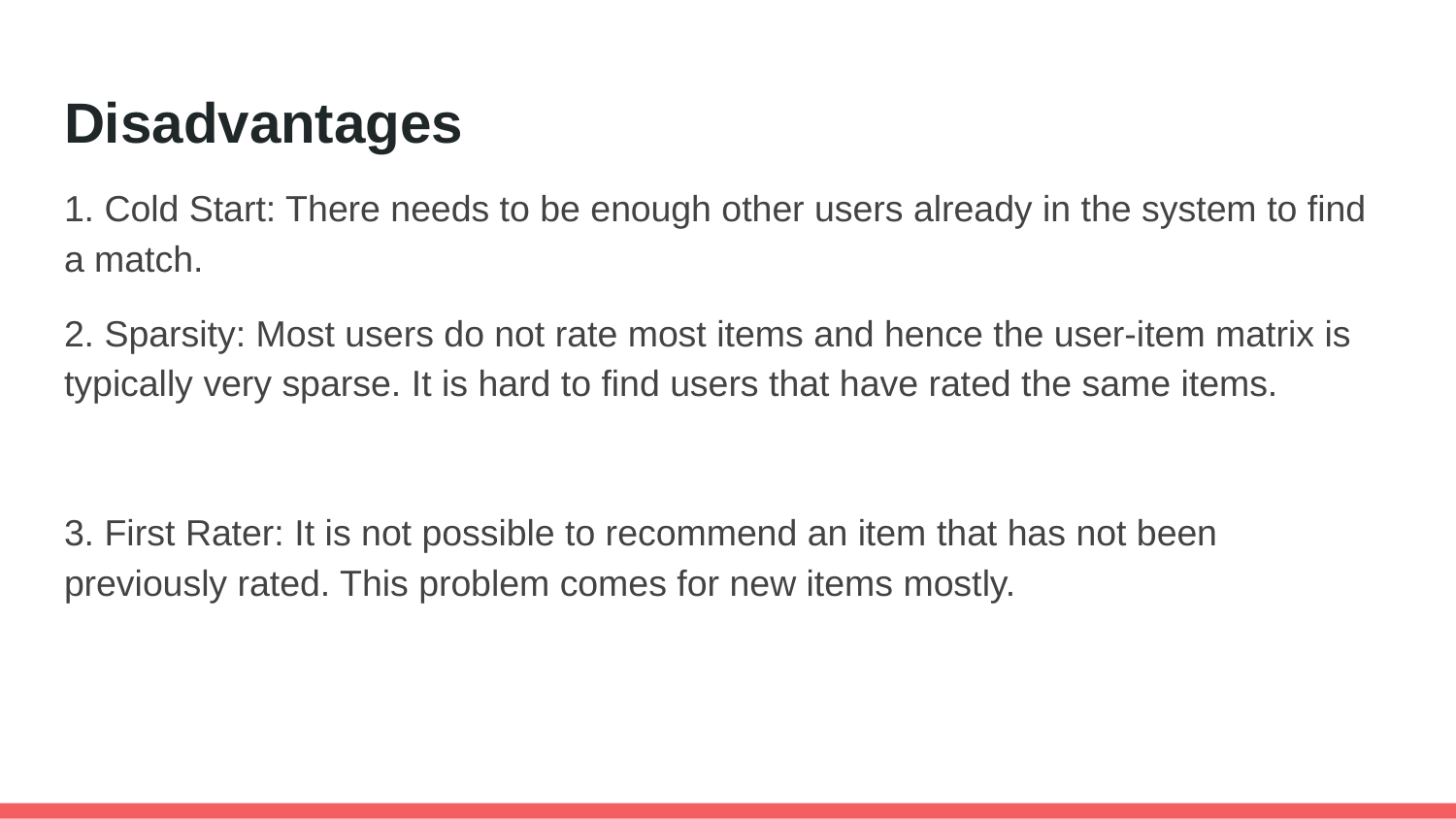

# Disadvantages
1. Cold Start: There needs to be enough other users already in the system to find a match.
2. Sparsity: Most users do not rate most items and hence the user-item matrix is typically very sparse. It is hard to find users that have rated the same items.

3. First Rater: It is not possible to recommend an item that has not been previously rated. This problem comes for new items mostly.